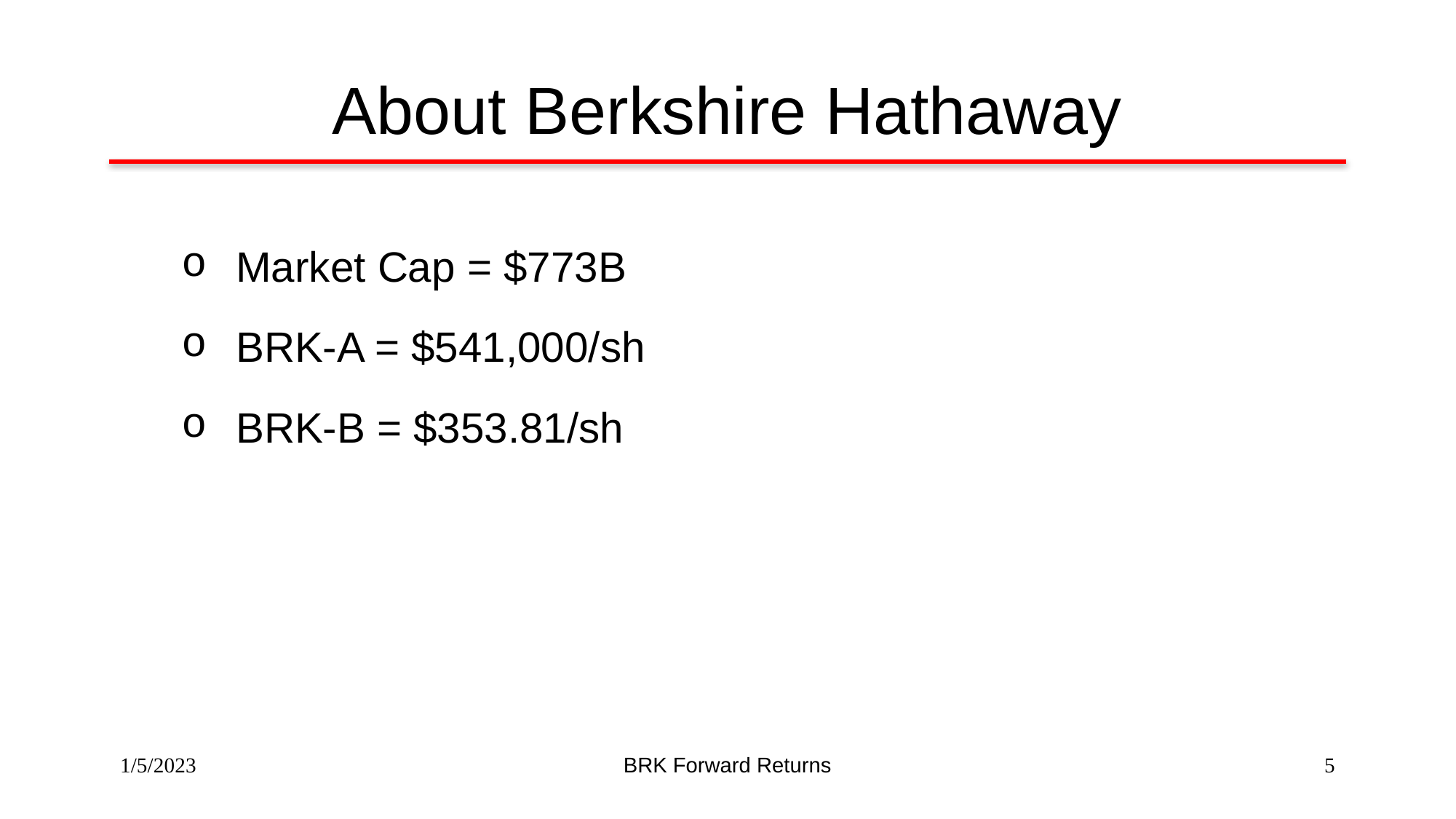

# About Berkshire Hathaway

Market Cap = $773B

BRK-A = $541,000/sh

BRK-B = $353.81/sh

1/5/2023
BRK Forward Returns
5